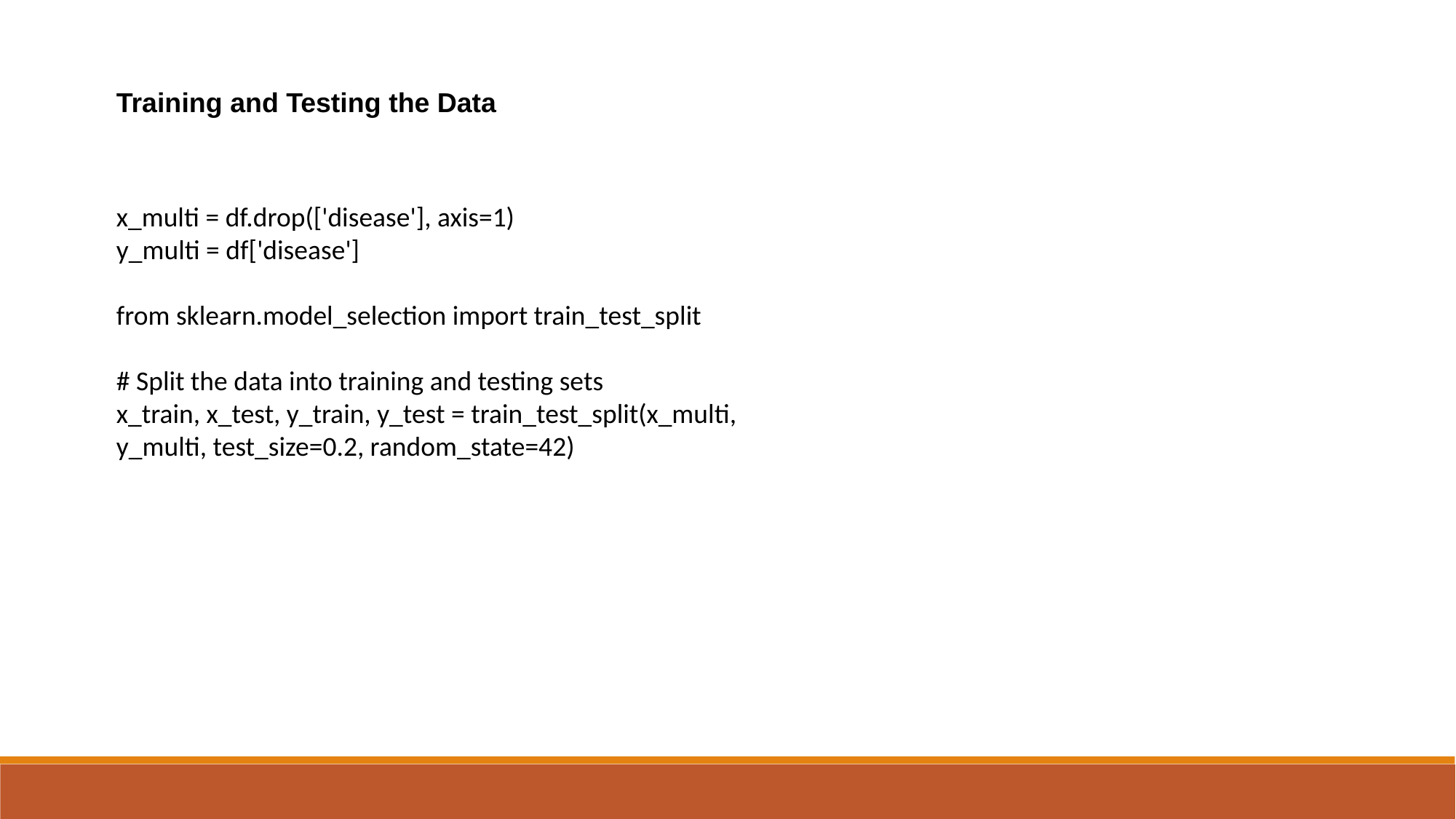

Training and Testing the Data
x_multi = df.drop(['disease'], axis=1)
y_multi = df['disease']

from sklearn.model_selection import train_test_split

# Split the data into training and testing sets
x_train, x_test, y_train, y_test = train_test_split(x_multi, y_multi, test_size=0.2, random_state=42)